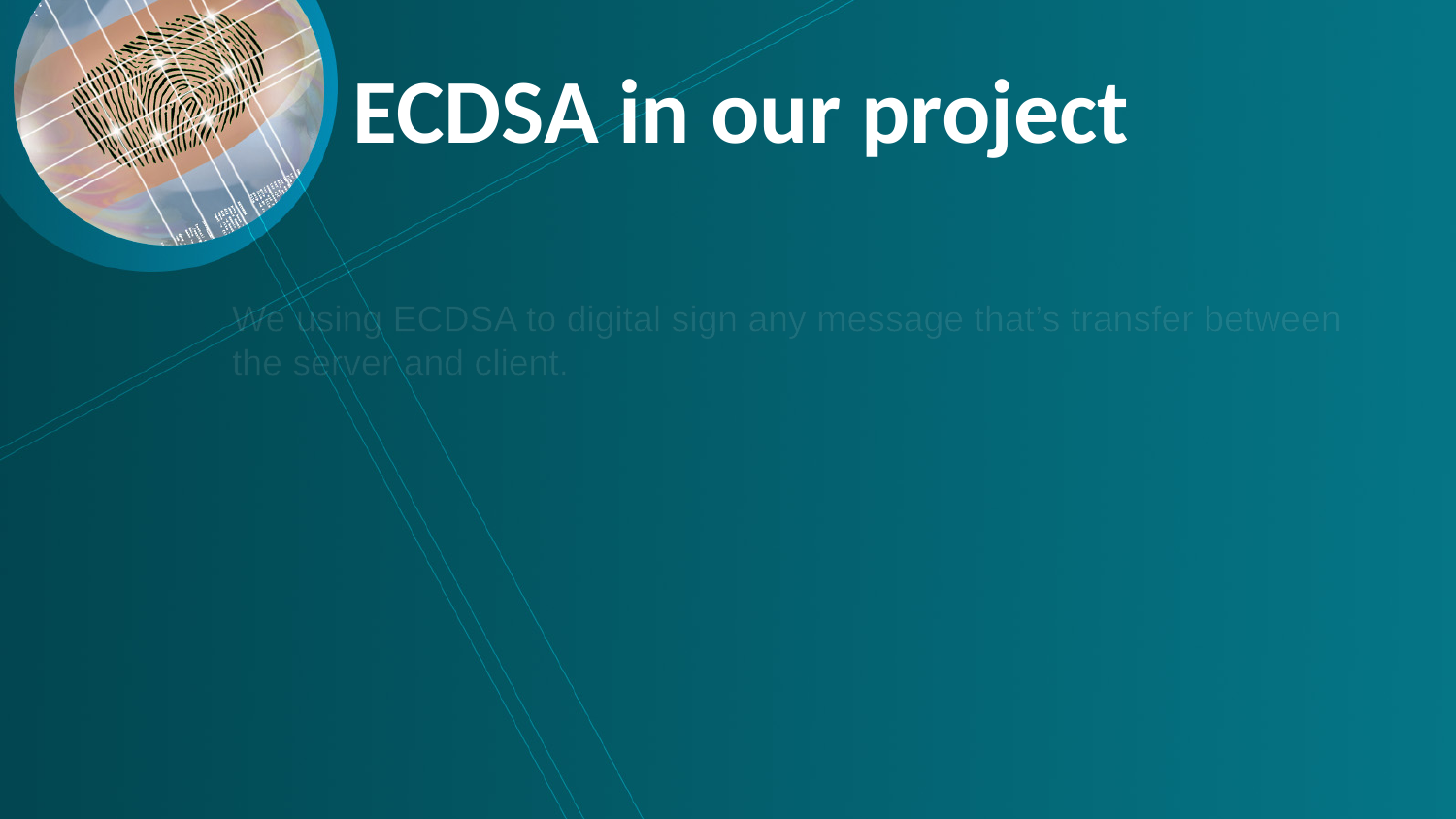

ECDSA in our project
We using ECDSA to digital sign any message that’s transfer between the server and client.